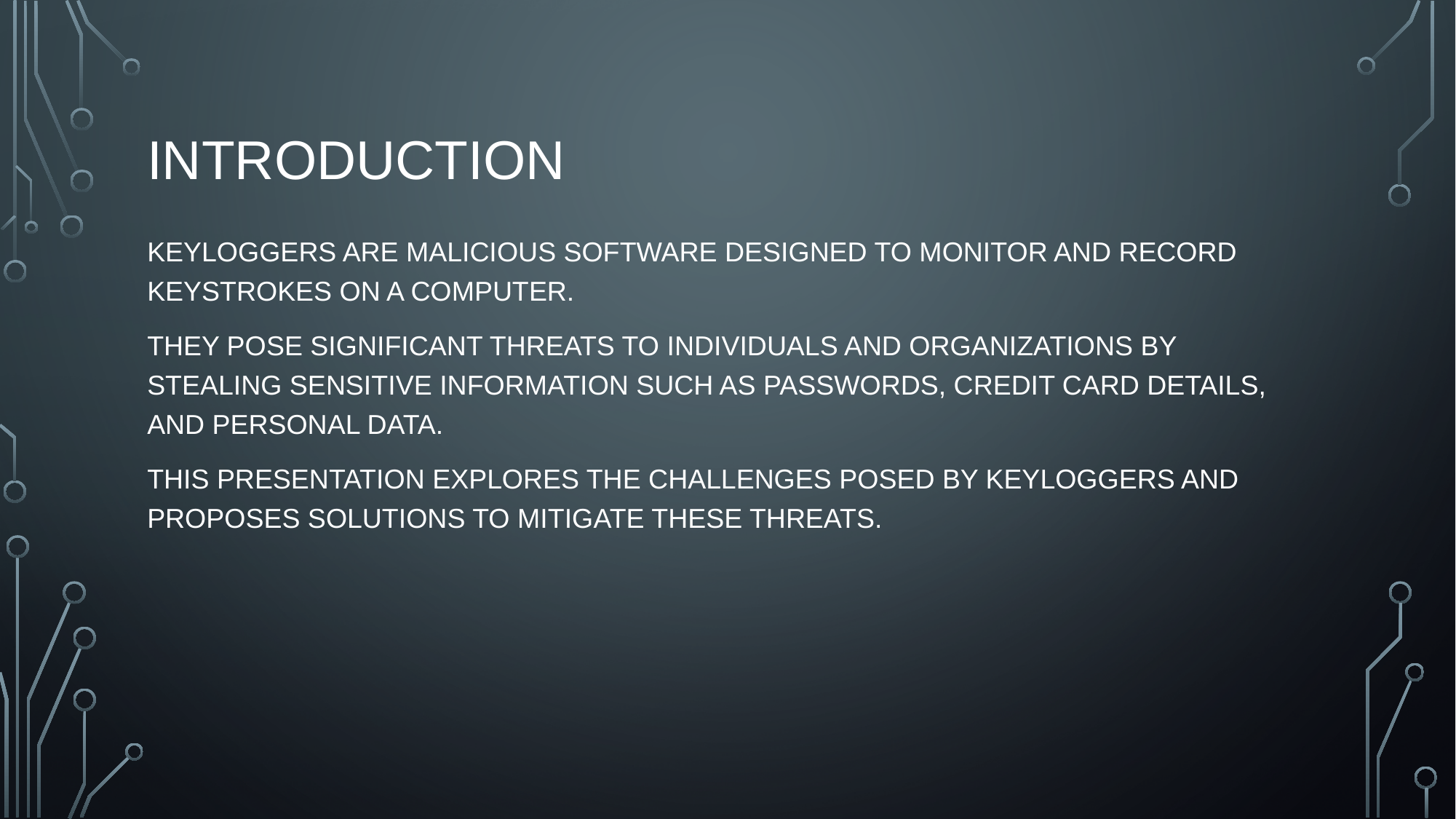

# introduction
Keyloggers are malicious software designed to monitor and record keystrokes on a computer.
They pose significant threats to individuals and organizations by stealing sensitive information such as passwords, credit card details, and personal data.
This presentation explores the challenges posed by keyloggers and proposes solutions to mitigate these threats.